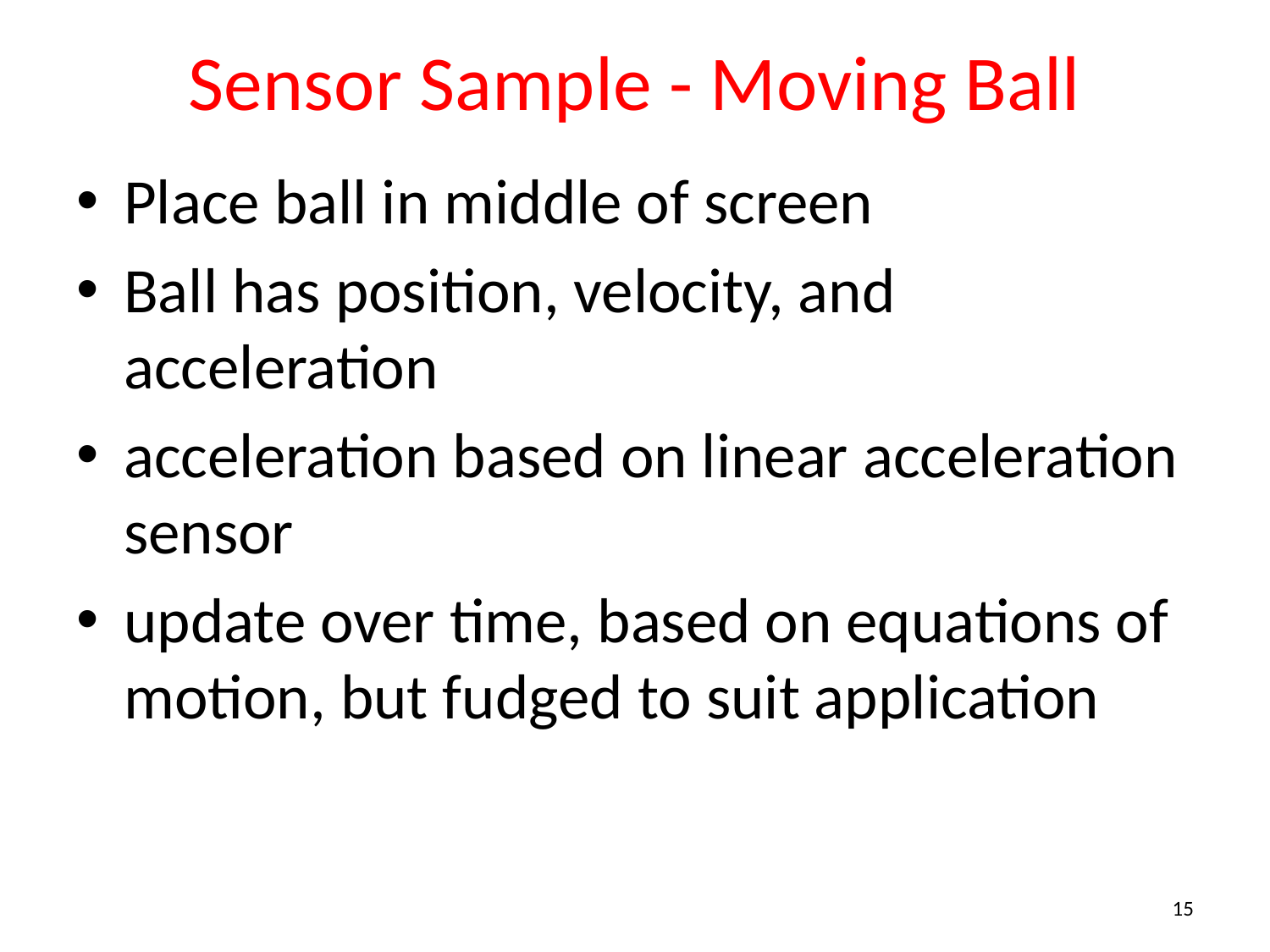

# Sensor Sample - Moving Ball
Place ball in middle of screen
Ball has position, velocity, and acceleration
acceleration based on linear acceleration sensor
update over time, based on equations of motion, but fudged to suit application

15